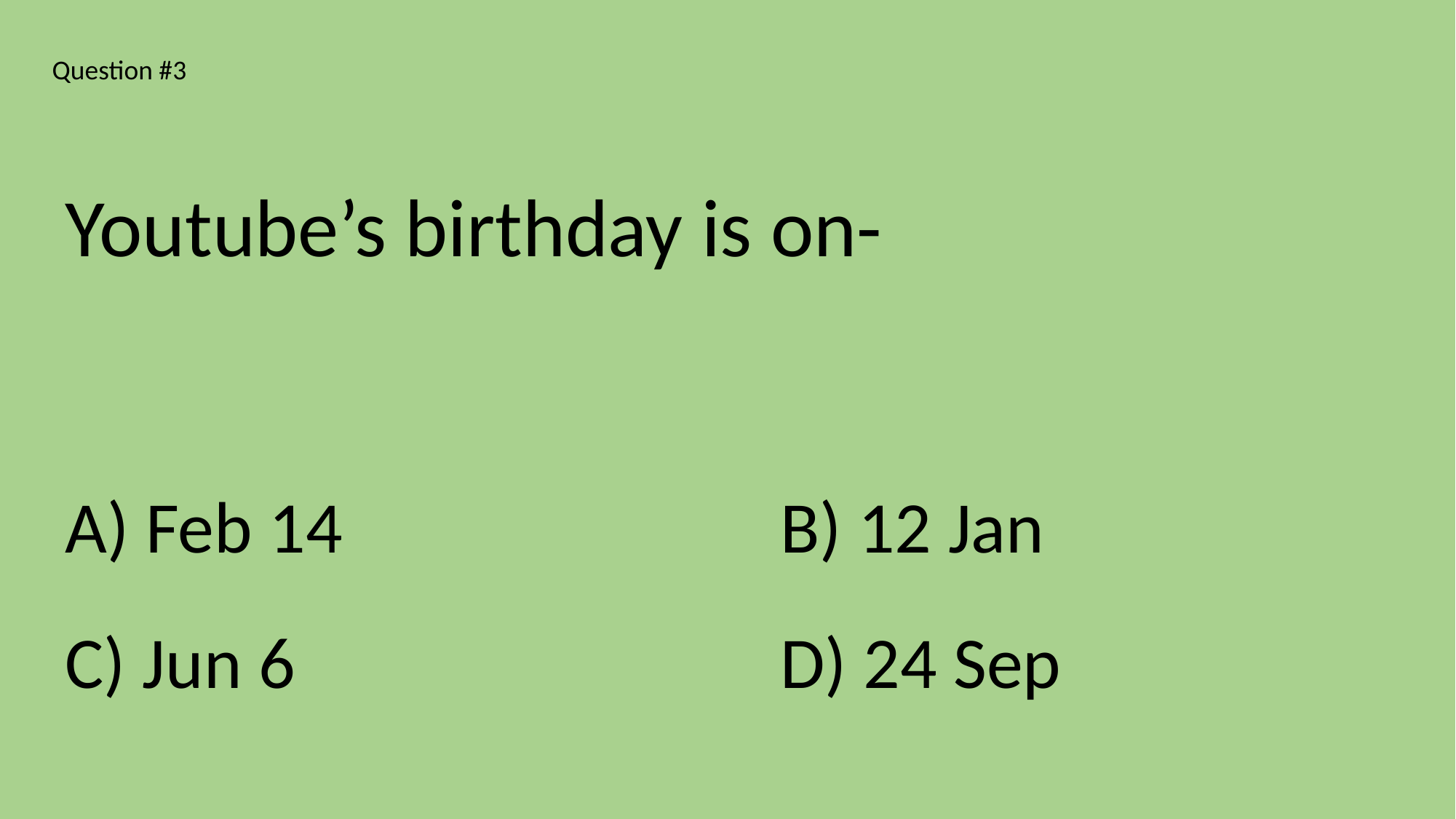

Question #3
Youtube’s birthday is on-
A) Feb 14
B) 12 Jan
C) Jun 6
D) 24 Sep